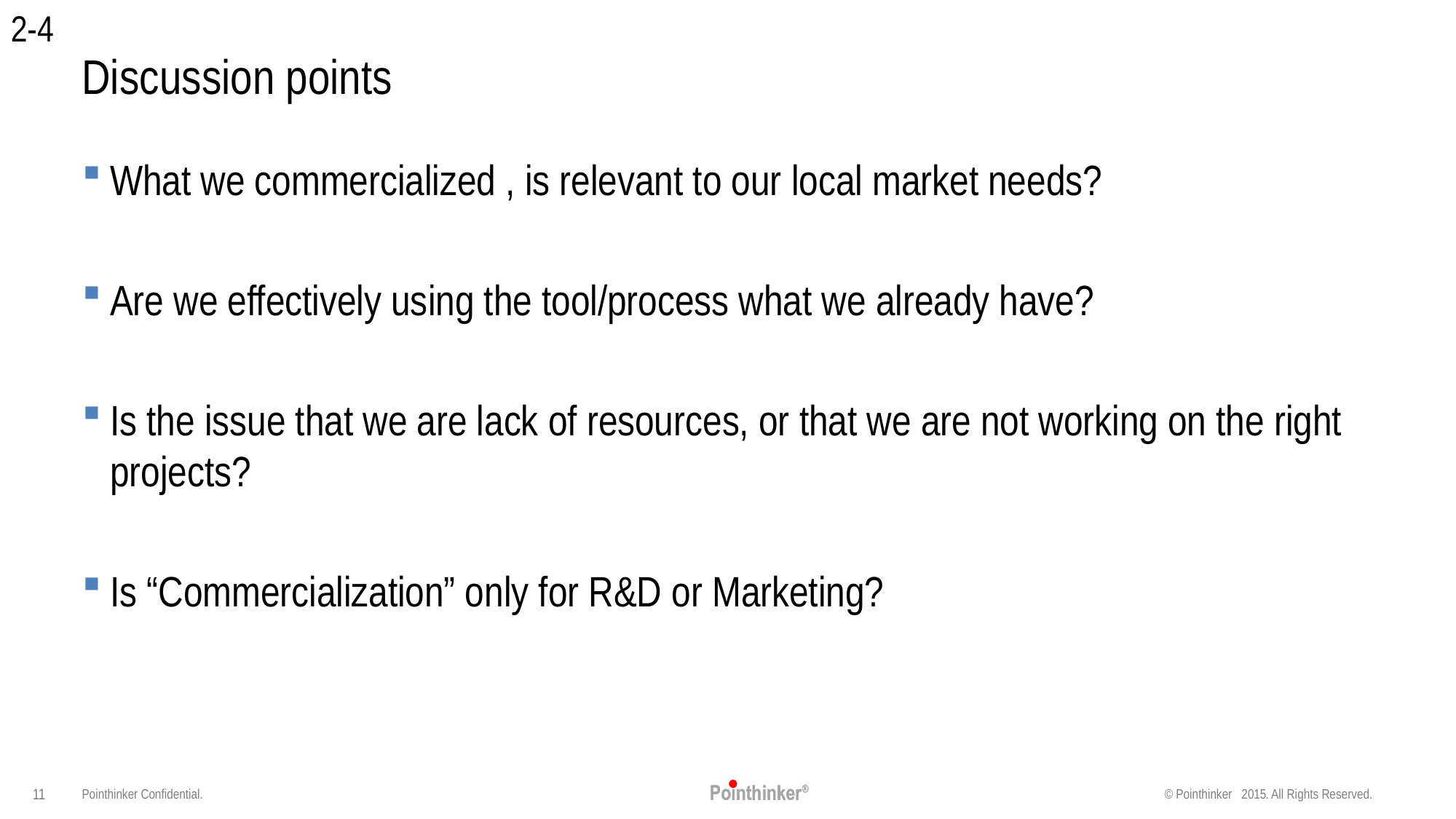

2-4
# Discussion points
What we commercialized , is relevant to our local market needs?

Are we effectively using the tool/process what we already have?

Is the issue that we are lack of resources, or that we are not working on the right projects?

Is “Commercialization” only for R&D or Marketing?